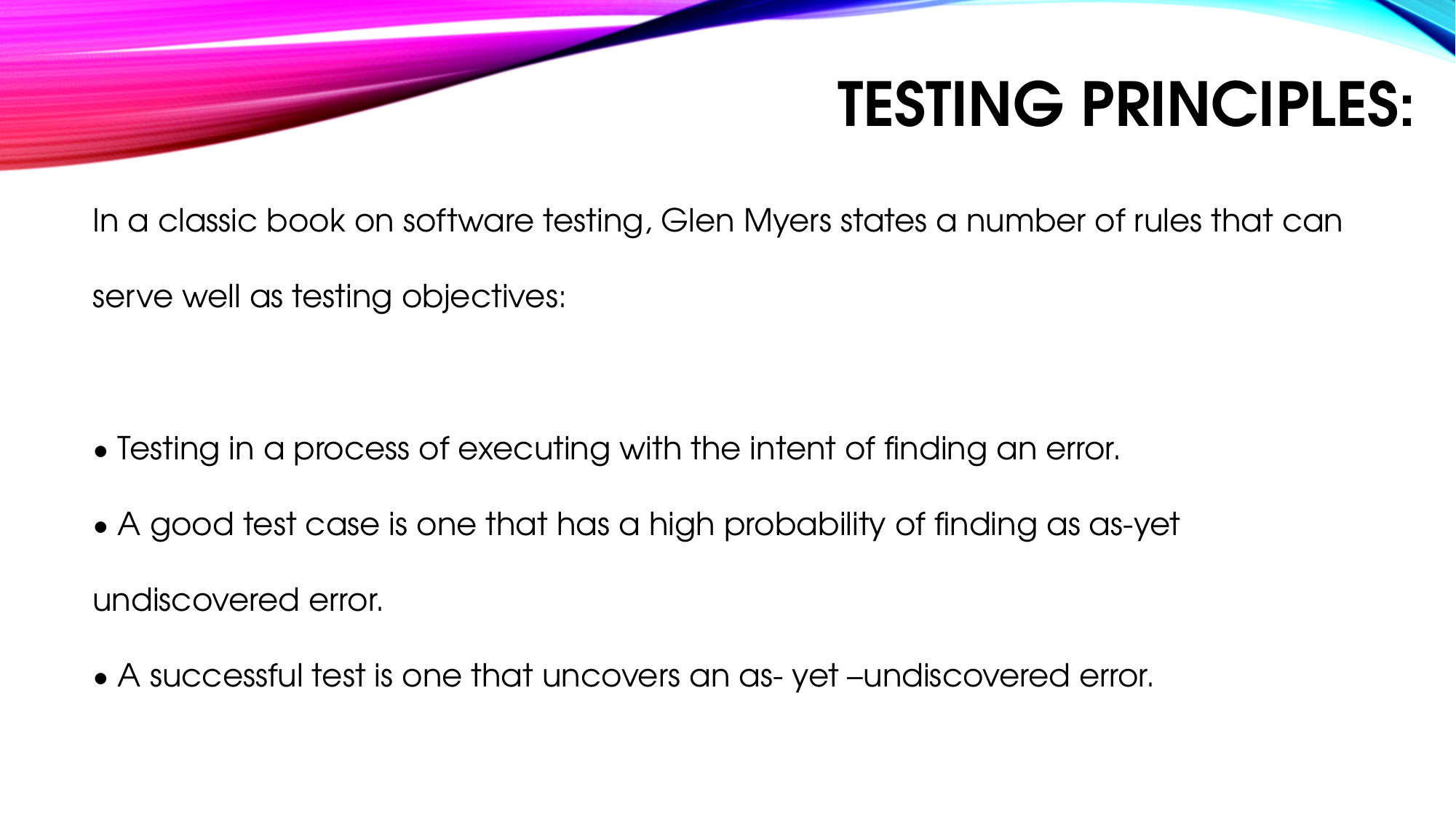

# Testing Principles:
In a classic book on software testing, Glen Myers states a number of rules that can serve well as testing objectives:
• Testing in a process of executing with the intent of finding an error.
• A good test case is one that has a high probability of finding as as-yet undiscovered error.
• A successful test is one that uncovers an as- yet –undiscovered error.